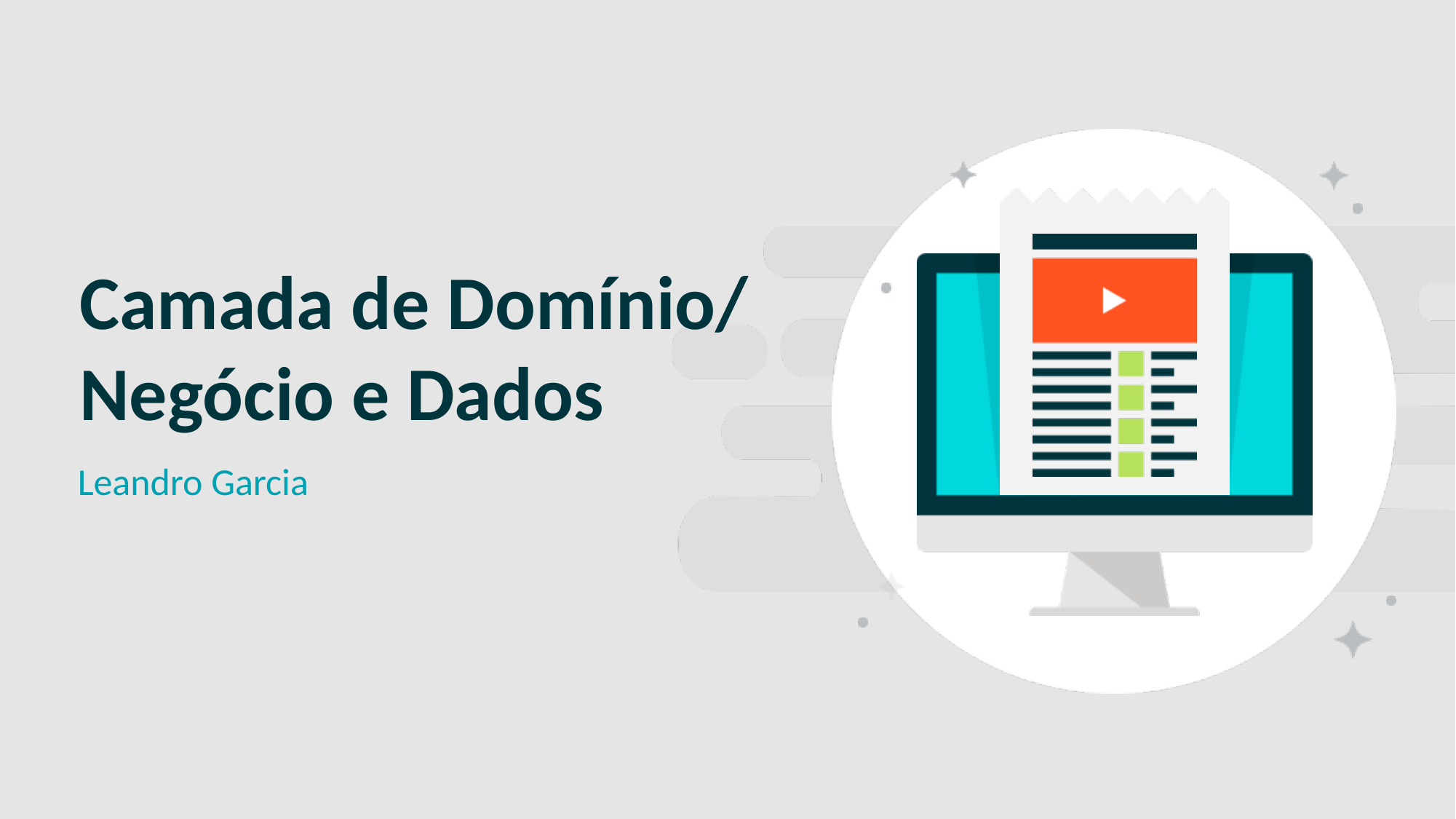

SLIDE CAPA
# Camada de Domínio/ Negócio e Dados
Leandro Garcia